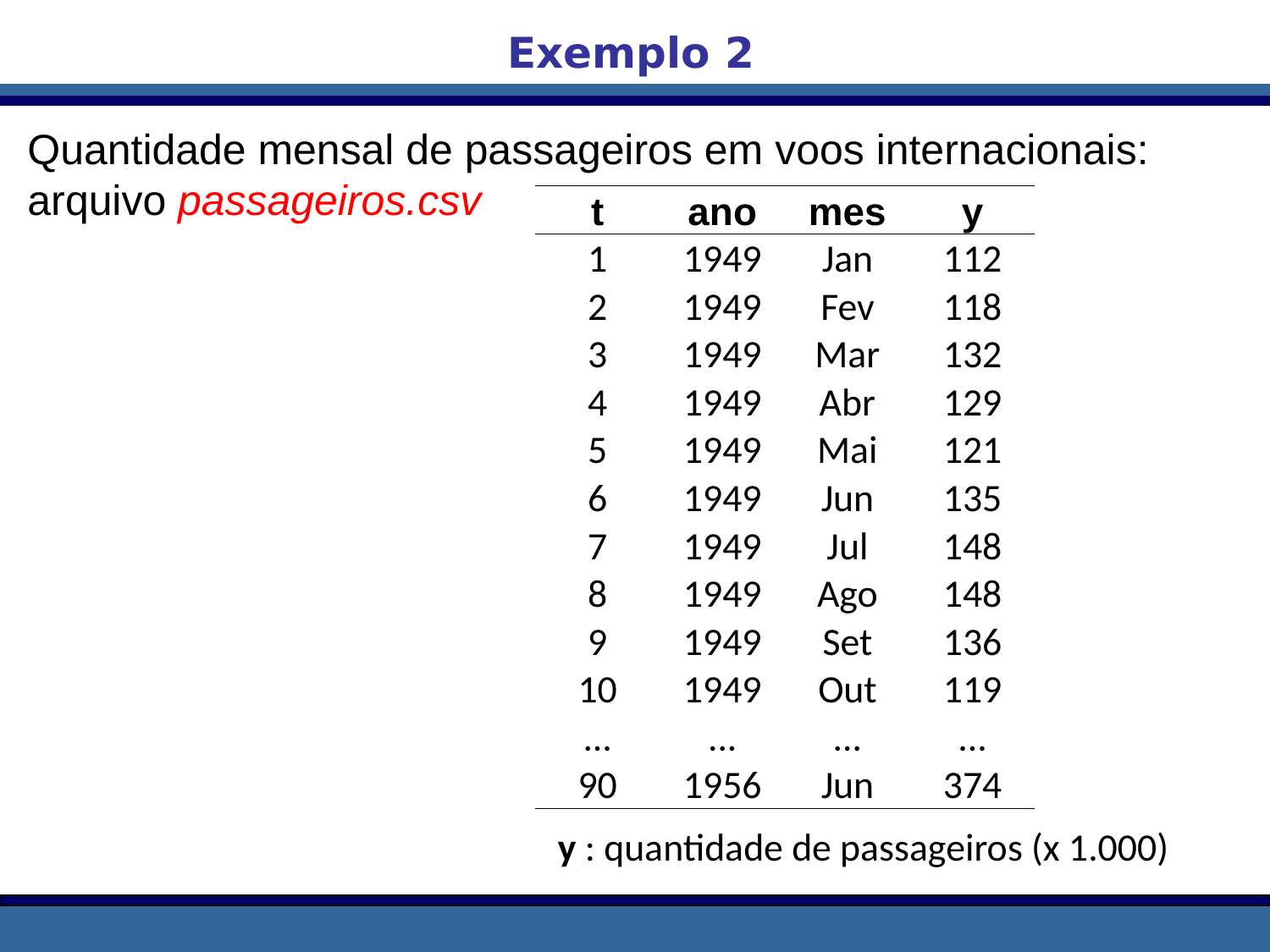

Exemplo 2
Quantidade mensal de passageiros em voos internacionais: arquivo passageiros.csv
| t | ano | mes | y |
| --- | --- | --- | --- |
| 1 | 1949 | Jan | 112 |
| 2 | 1949 | Fev | 118 |
| 3 | 1949 | Mar | 132 |
| 4 | 1949 | Abr | 129 |
| 5 | 1949 | Mai | 121 |
| 6 | 1949 | Jun | 135 |
| 7 | 1949 | Jul | 148 |
| 8 | 1949 | Ago | 148 |
| 9 | 1949 | Set | 136 |
| 10 | 1949 | Out | 119 |
| ... | ... | ... | ... |
| 90 | 1956 | Jun | 374 |
y : quantidade de passageiros (x 1.000)